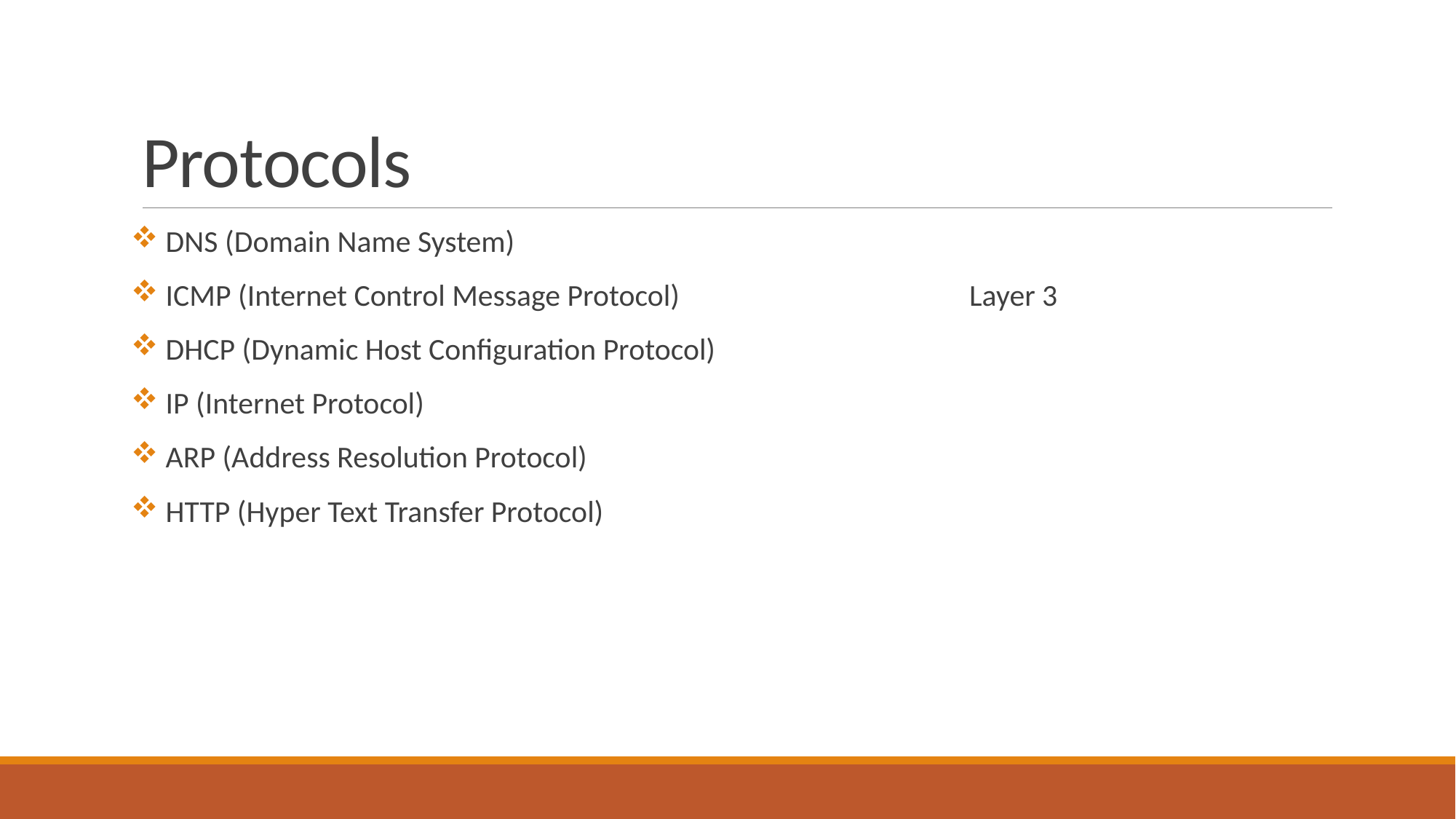

# Protocols
 DNS (Domain Name System)
 ICMP (Internet Control Message Protocol)                                          Layer 3
 DHCP (Dynamic Host Configuration Protocol)
 IP (Internet Protocol)
 ARP (Address Resolution Protocol)
 HTTP (Hyper Text Transfer Protocol)